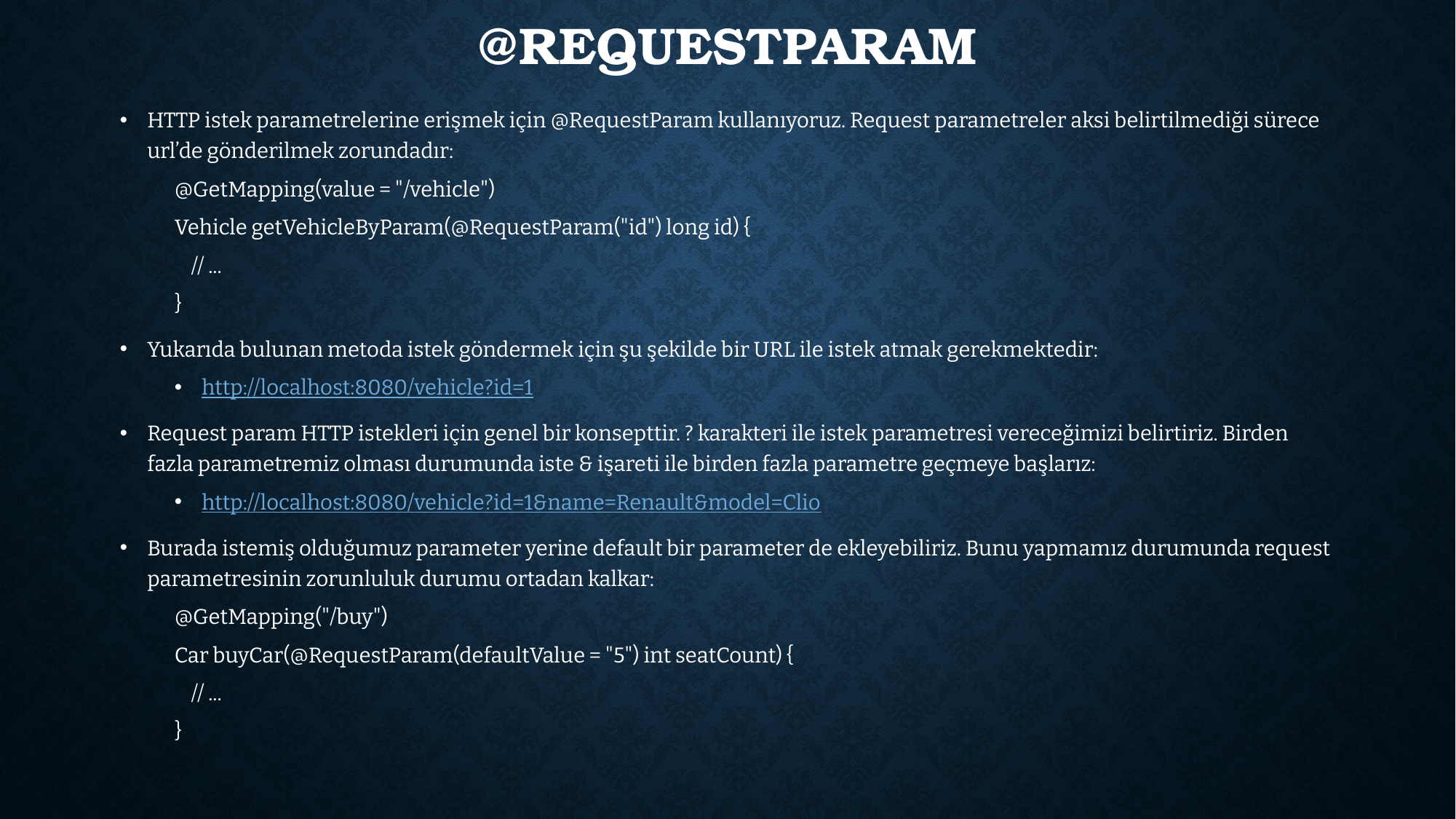

# @RequestParam
HTTP istek parametrelerine erişmek için @RequestParam kullanıyoruz. Request parametreler aksi belirtilmediği sürece url’de gönderilmek zorundadır:
@GetMapping(value = "/vehicle")
Vehicle getVehicleByParam(@RequestParam("id") long id) {
    // ...
}
Yukarıda bulunan metoda istek göndermek için şu şekilde bir URL ile istek atmak gerekmektedir:
http://localhost:8080/vehicle?id=1
Request param HTTP istekleri için genel bir konsepttir. ? karakteri ile istek parametresi vereceğimizi belirtiriz. Birden fazla parametremiz olması durumunda iste & işareti ile birden fazla parametre geçmeye başlarız:
http://localhost:8080/vehicle?id=1&name=Renault&model=Clio
Burada istemiş olduğumuz parameter yerine default bir parameter de ekleyebiliriz. Bunu yapmamız durumunda request parametresinin zorunluluk durumu ortadan kalkar:
@GetMapping("/buy")
Car buyCar(@RequestParam(defaultValue = "5") int seatCount) {
    // ...
}